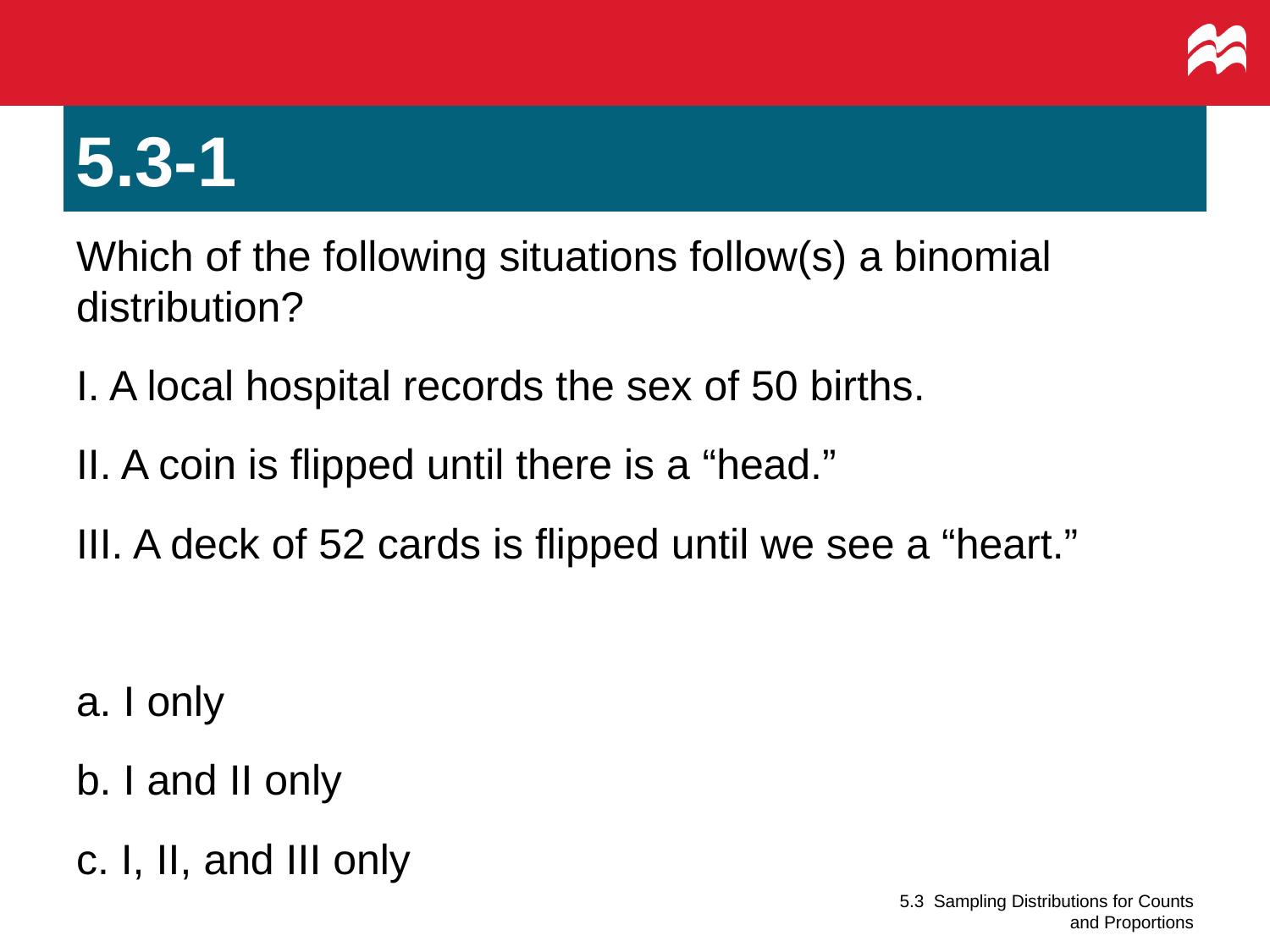

# 5.3-1
Which of the following situations follow(s) a binomial distribution?
I. A local hospital records the sex of 50 births.
II. A coin is flipped until there is a “head.”
III. A deck of 52 cards is flipped until we see a “heart.”

a. I only
b. I and II only
c. I, II, and III only

5.3  Sampling Distributions for Counts and Proportions